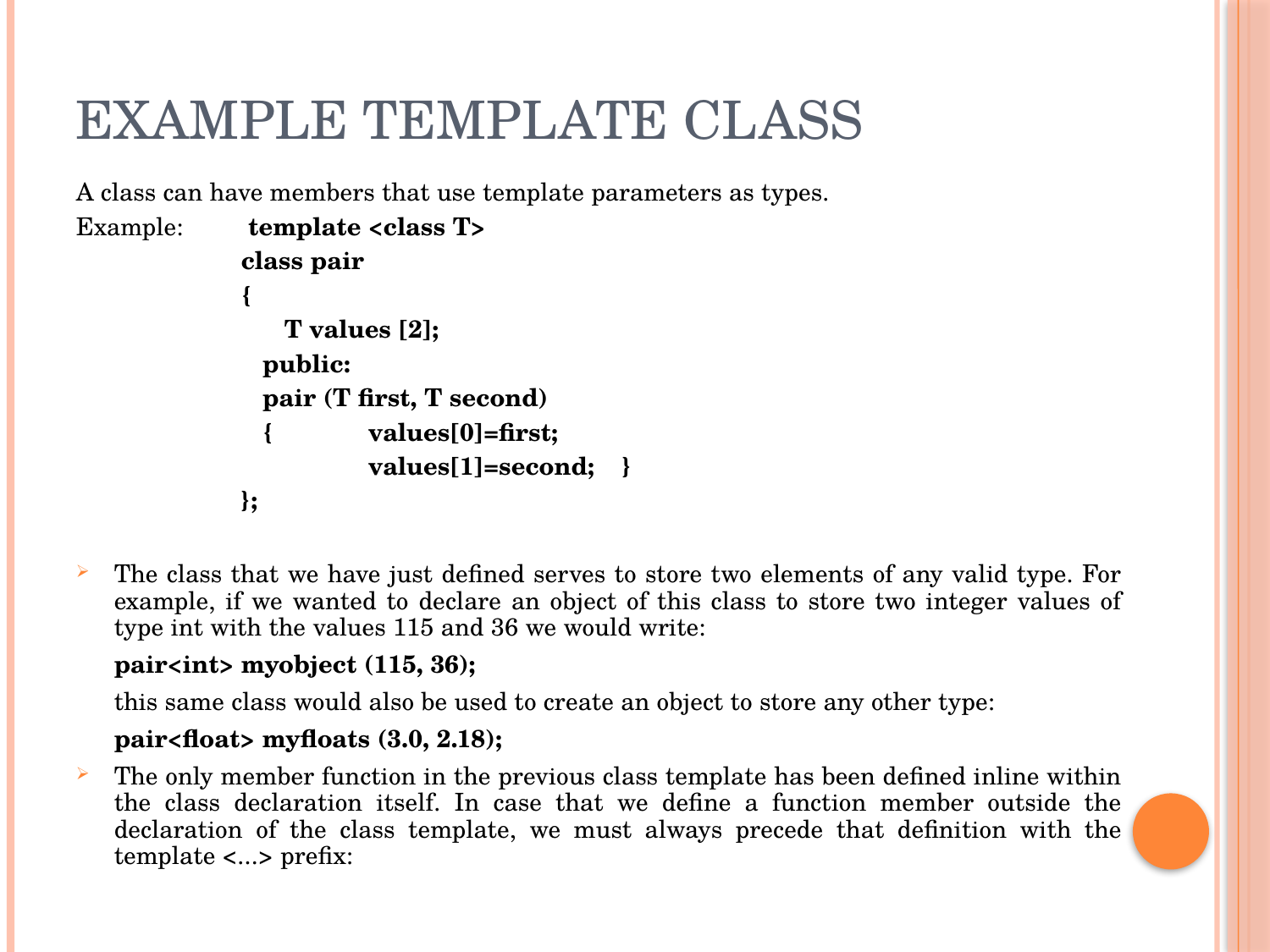

# Example Template Class

A class can have members that use template parameters as types.
Example:	 template <class T>
		class pair
		{
		      T values [2];
		   public:
		   pair (T first, T second)
		   { 	values[0]=first;
		     	values[1]=second;   	}
		};

The class that we have just defined serves to store two elements of any valid type. For example, if we wanted to declare an object of this class to store two integer values of type int with the values 115 and 36 we would write:
	pair<int> myobject (115, 36);
	this same class would also be used to create an object to store any other type:
	pair<float> myfloats (3.0, 2.18);
The only member function in the previous class template has been defined inline within the class declaration itself. In case that we define a function member outside the declaration of the class template, we must always precede that definition with the template <...> prefix: